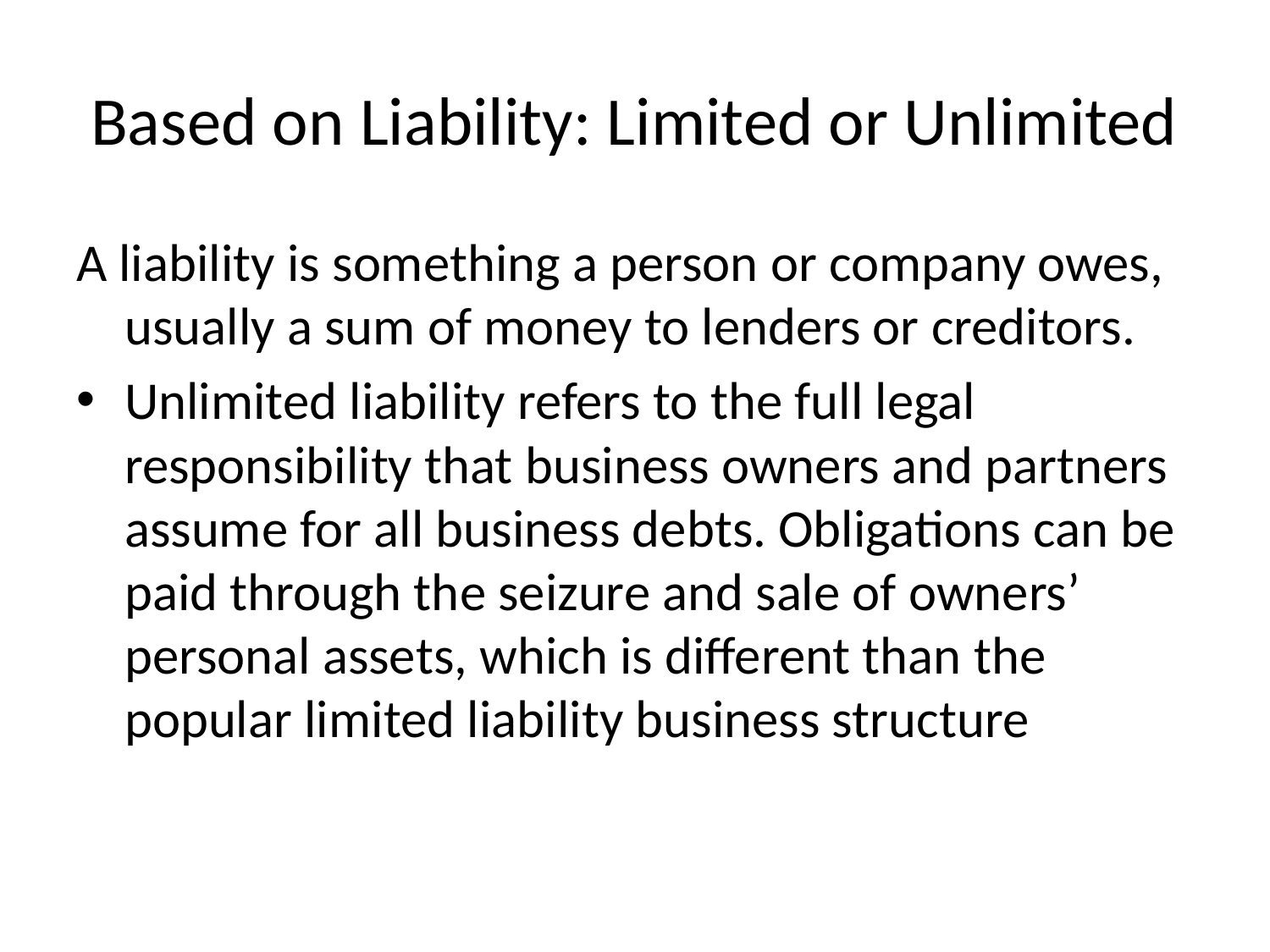

# Based on Liability: Limited or Unlimited
A liability is something a person or company owes, usually a sum of money to lenders or creditors.
Unlimited liability refers to the full legal responsibility that business owners and partners assume for all business debts. Obligations can be paid through the seizure and sale of owners’ personal assets, which is different than the popular limited liability business structure